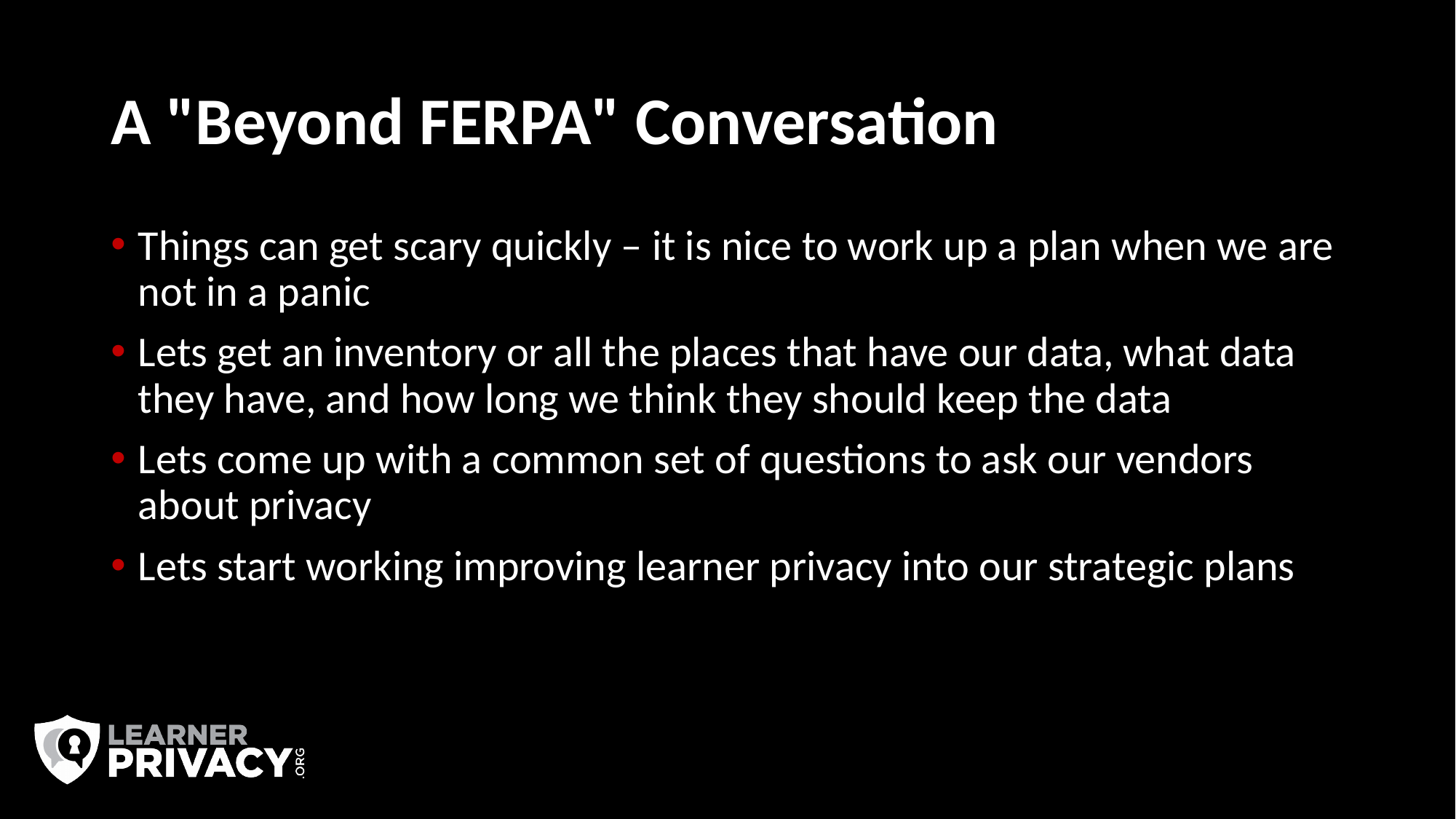

# A "Beyond FERPA" Conversation
Things can get scary quickly – it is nice to work up a plan when we are not in a panic
Lets get an inventory or all the places that have our data, what data they have, and how long we think they should keep the data
Lets come up with a common set of questions to ask our vendors about privacy
Lets start working improving learner privacy into our strategic plans